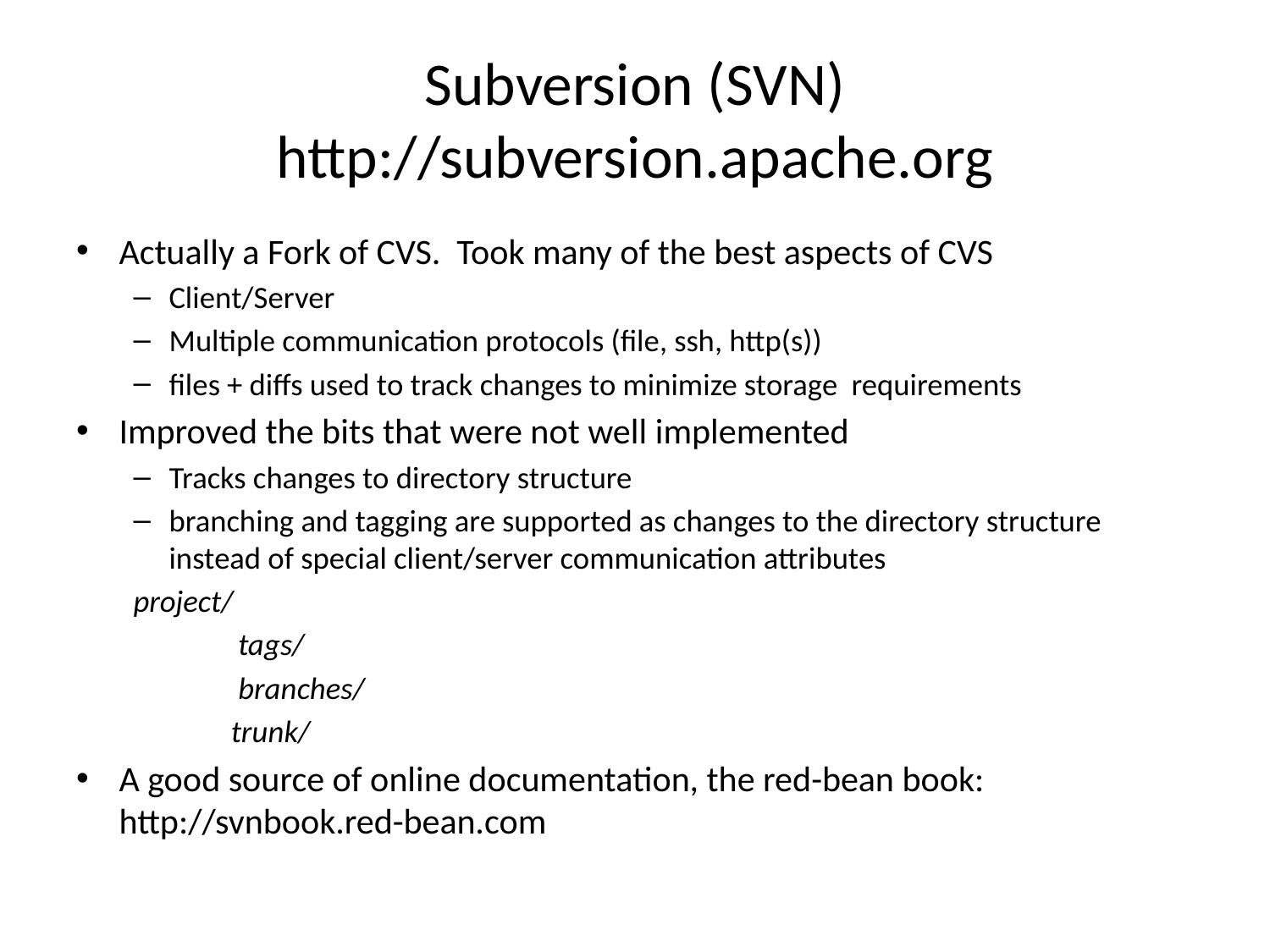

# Subversion (SVN) http://subversion.apache.org
Actually a Fork of CVS.  Took many of the best aspects of CVS
Client/Server
Multiple communication protocols (file, ssh, http(s))
files + diffs used to track changes to minimize storage  requirements
Improved the bits that were not well implemented
Tracks changes to directory structure
branching and tagging are supported as changes to the directory structure instead of special client/server communication attributes
project/
               tags/
               branches/
              trunk/
A good source of online documentation, the red-bean book: http://svnbook.red-bean.com